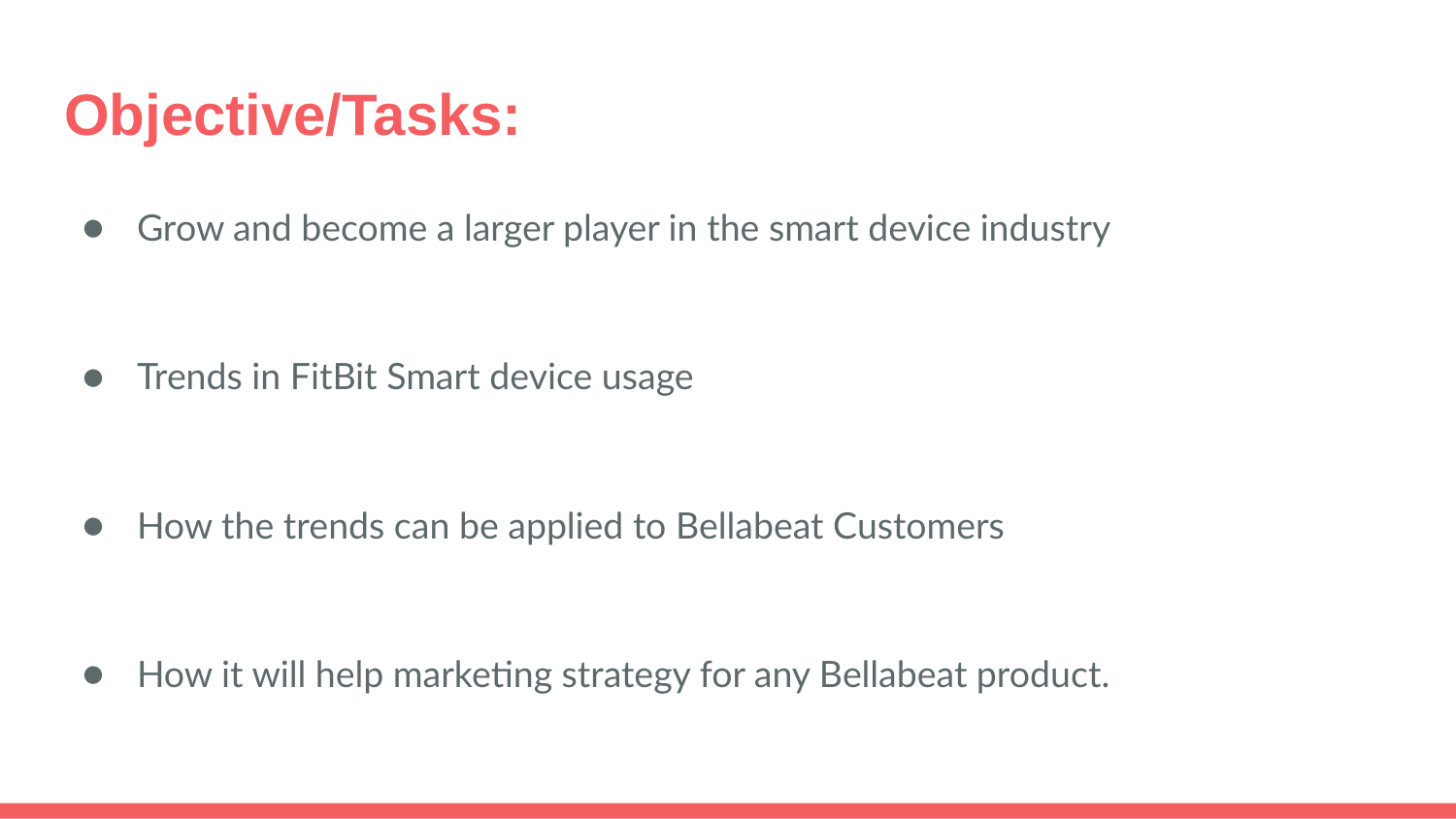

# Objective/Tasks:
Grow and become a larger player in the smart device industry

Trends in FitBit Smart device usage

How the trends can be applied to Bellabeat Customers

How it will help marketing strategy for any Bellabeat product.